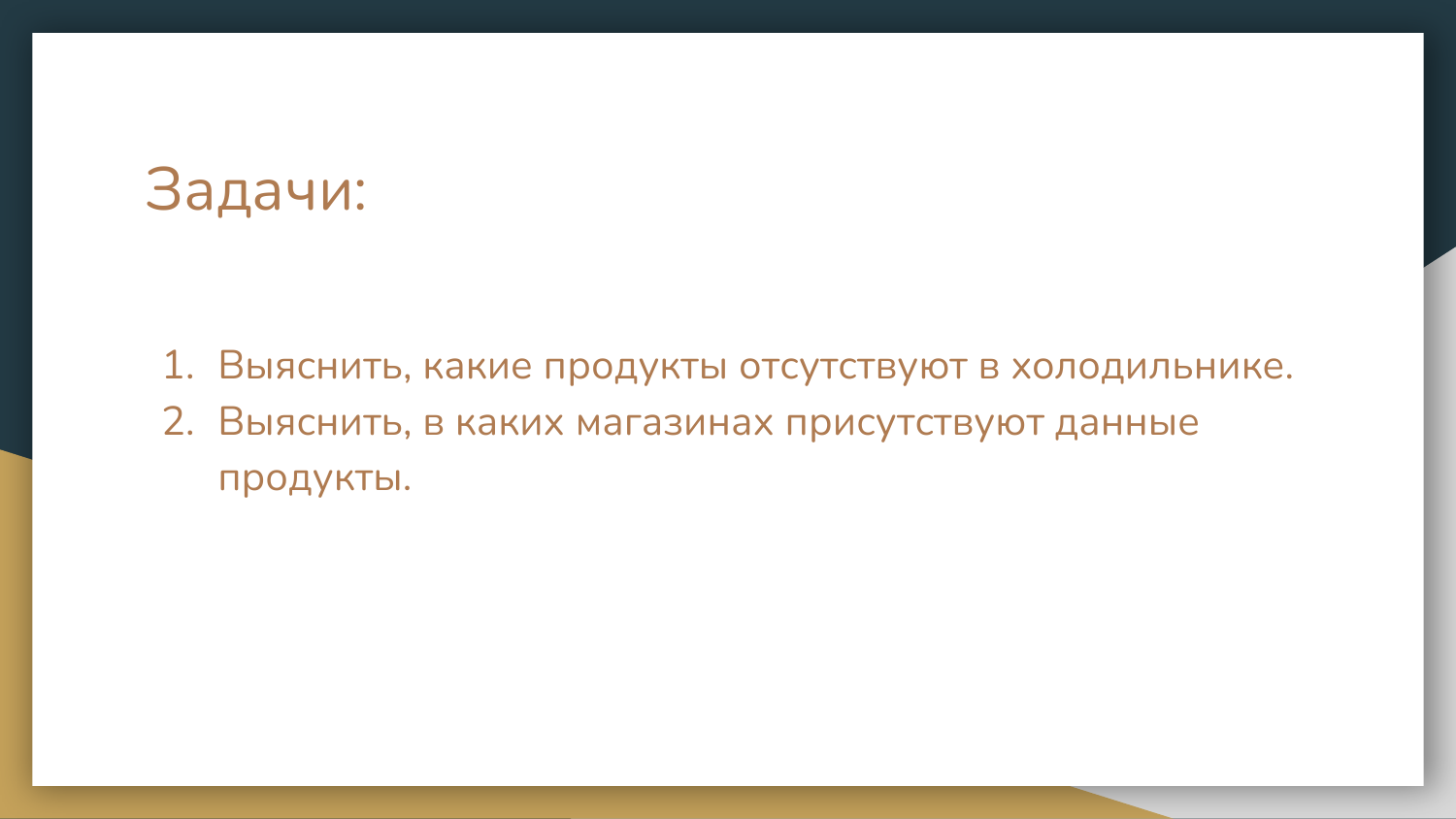

# Задачи:
Выяснить, какие продукты отсутствуют в холодильнике.
Выяснить, в каких магазинах присутствуют данные продукты.